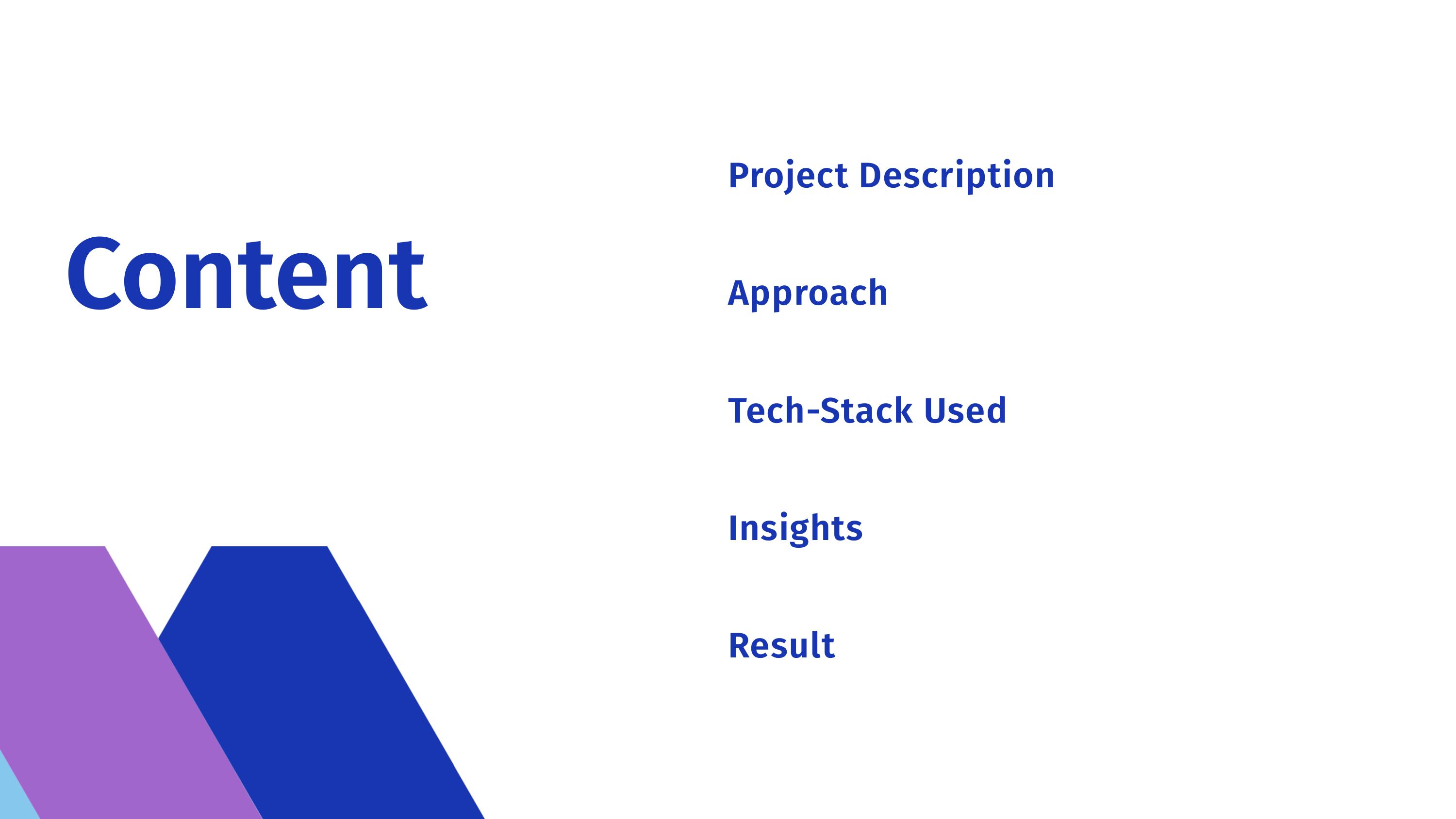

Project Description
Content
Approach
Tech-Stack Used
Insights

Result